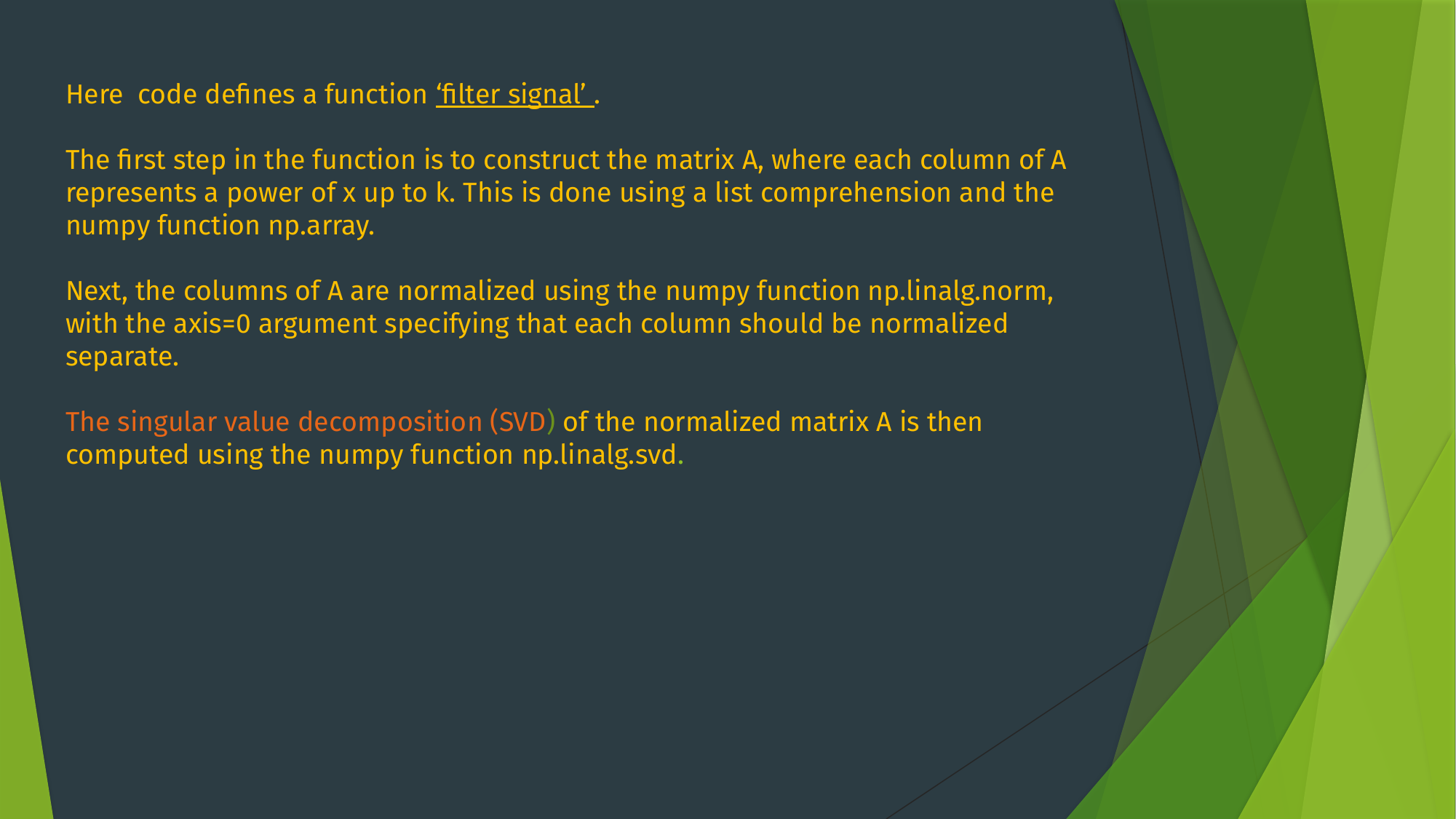

# Here  code defines a function ‘filter signal’ . The first step in the function is to construct the matrix A, where each column of A represents a power of x up to k. This is done using a list comprehension and the numpy function np.array. Next, the columns of A are normalized using the numpy function np.linalg.norm, with the axis=0 argument specifying that each column should be normalized separate. The singular value decomposition (SVD) of the normalized matrix A is then computed using the numpy function np.linalg.svd.